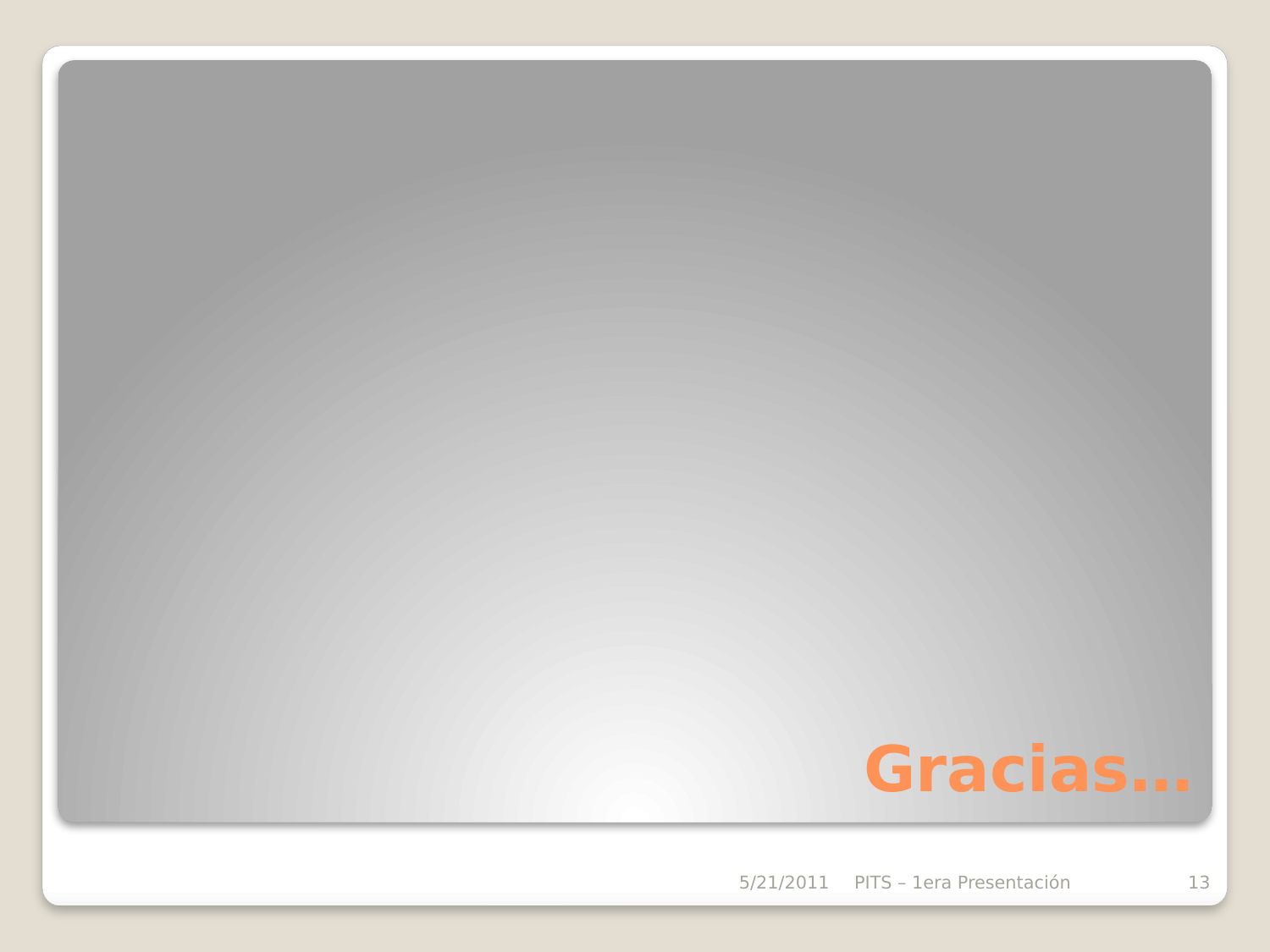

# Gracias…
5/21/2011
PITS – 1era Presentación
13